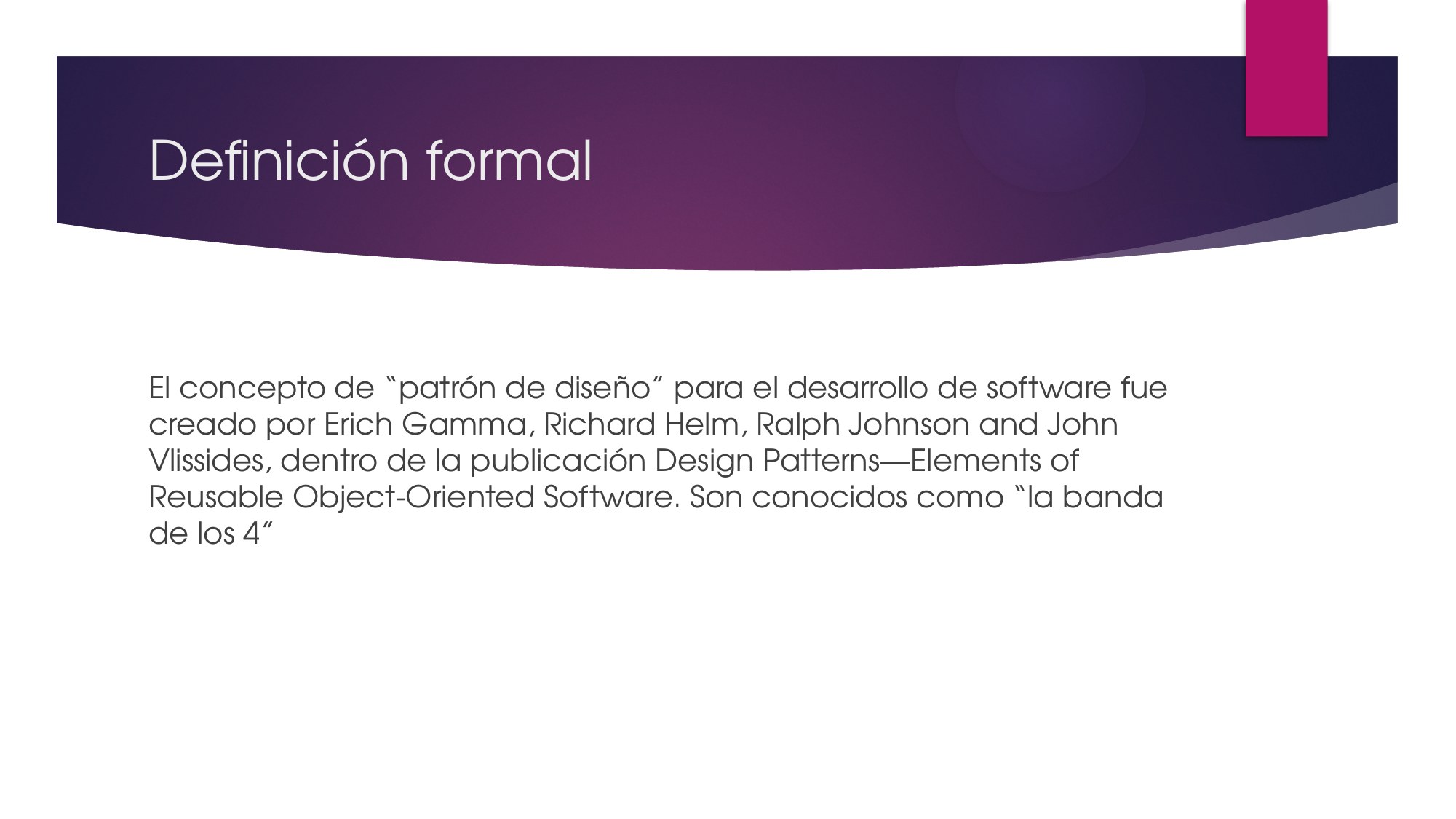

# Definición formal

El concepto de “patrón de diseño” para el desarrollo de software fue creado por Erich Gamma, Richard Helm, Ralph Johnson and John Vlissides, dentro de la publicación Design Patterns—Elements of Reusable Object-Oriented Software. Son conocidos como “la banda de los 4”